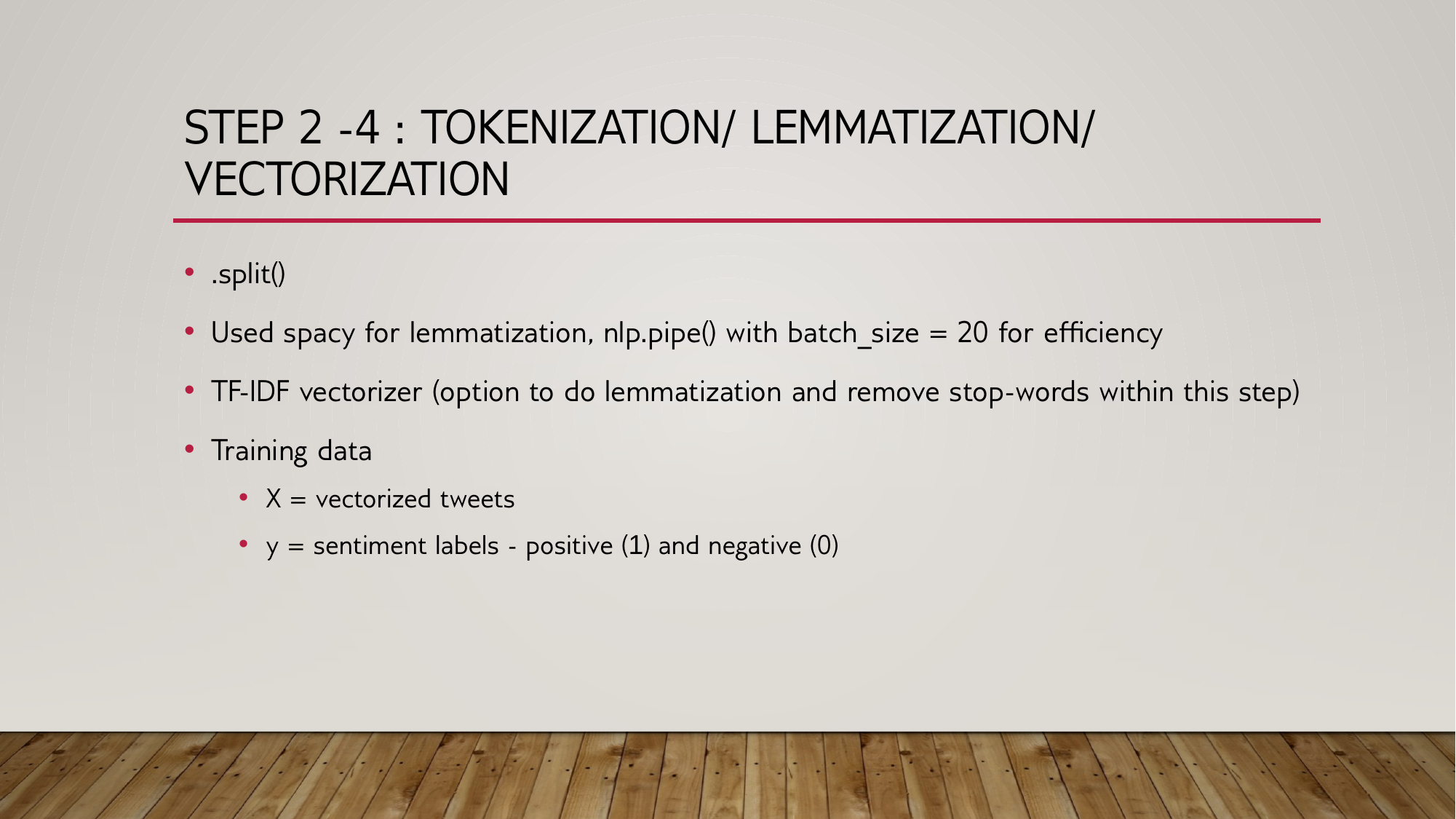

# Step 2 -4 : Tokenization/ Lemmatization/  vectorization
.split()
Used spacy for lemmatization, nlp.pipe() with batch_size = 20 for efficiency
TF-IDF vectorizer (option to do lemmatization and remove stop-words within this step)
Training data
X = vectorized tweets
y = sentiment labels - positive (1) and negative (0)